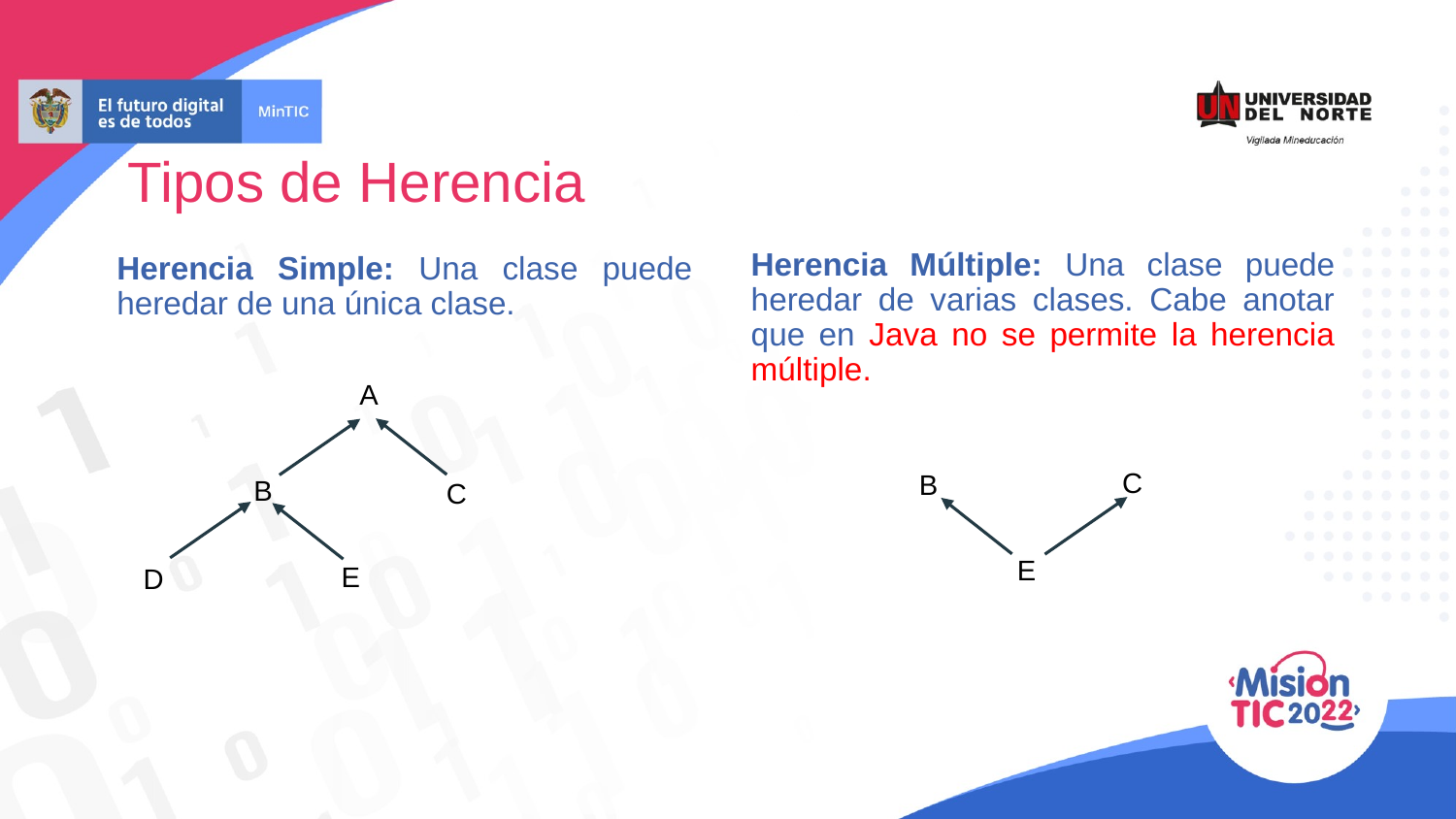

Tipos de Herencia
Herencia Múltiple: Una clase puede heredar de varias clases. Cabe anotar que en Java no se permite la herencia múltiple.
Herencia Simple: Una clase puede heredar de una única clase.

A
C
B
B
C
E
E
D